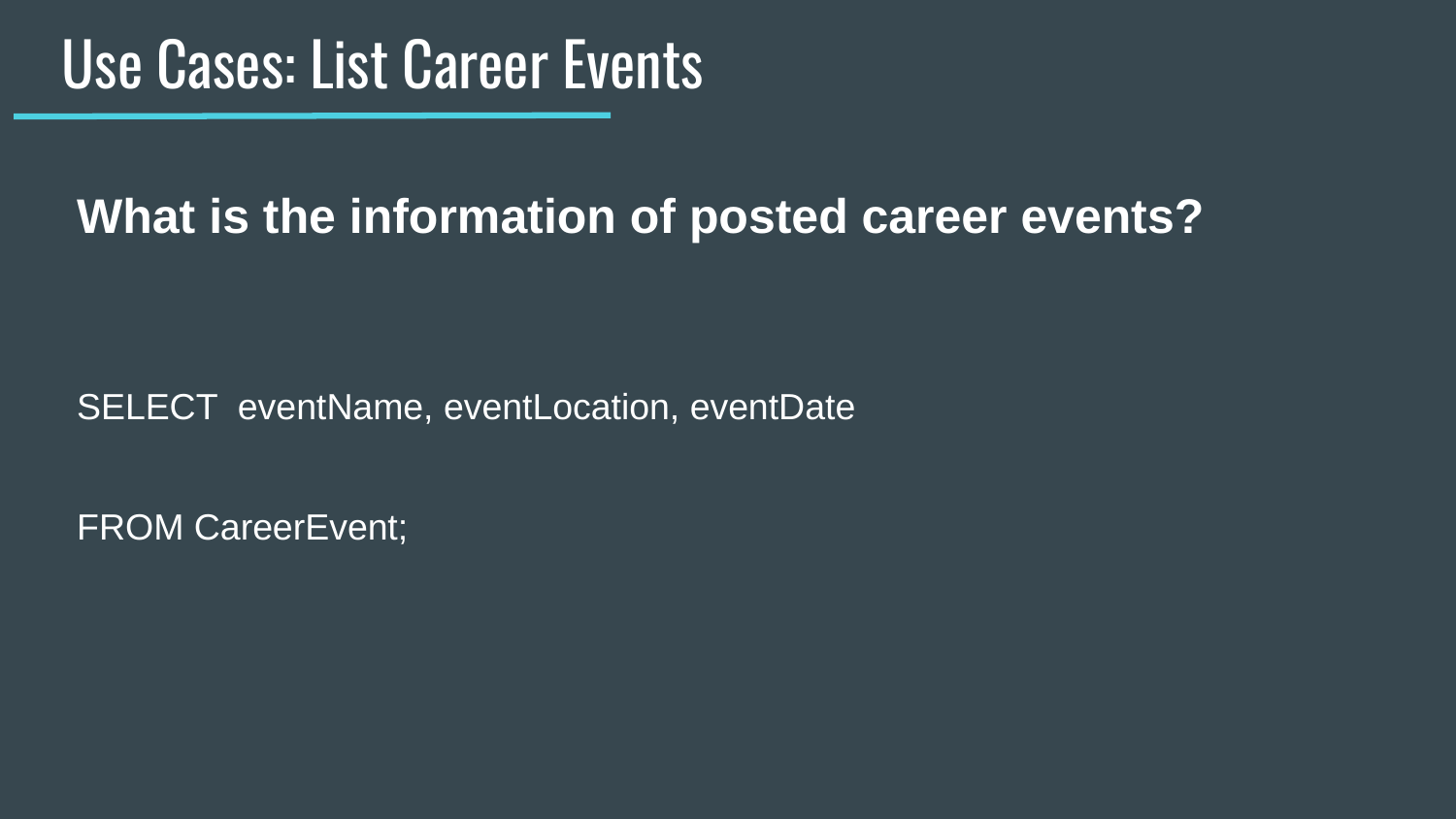

# Use Cases: List Career Events
What is the information of posted career events?

SELECT  eventName, eventLocation, eventDate

FROM CareerEvent;